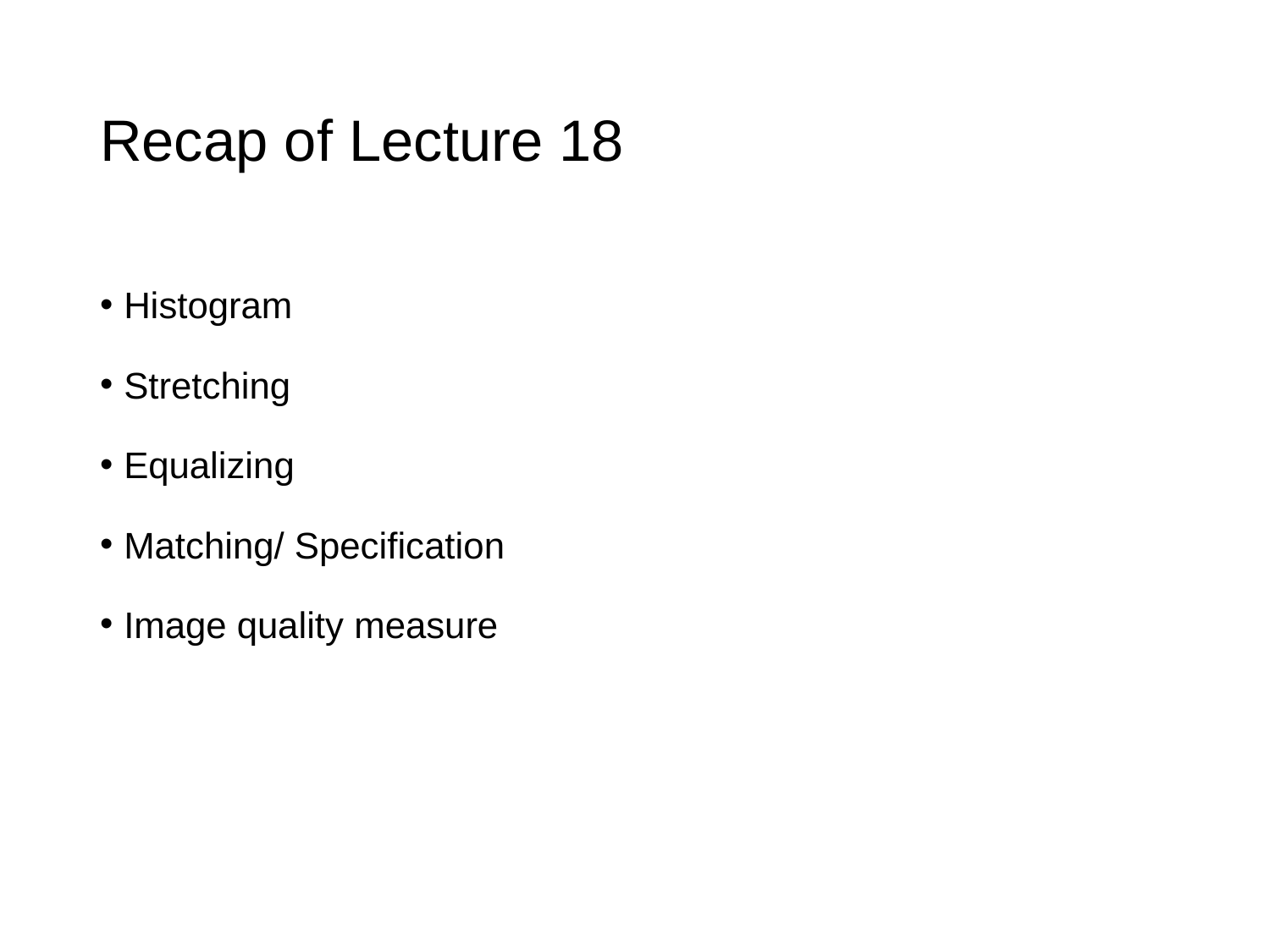

# Recap of Lecture 18
Histogram
Stretching
Equalizing
Matching/ Specification
Image quality measure